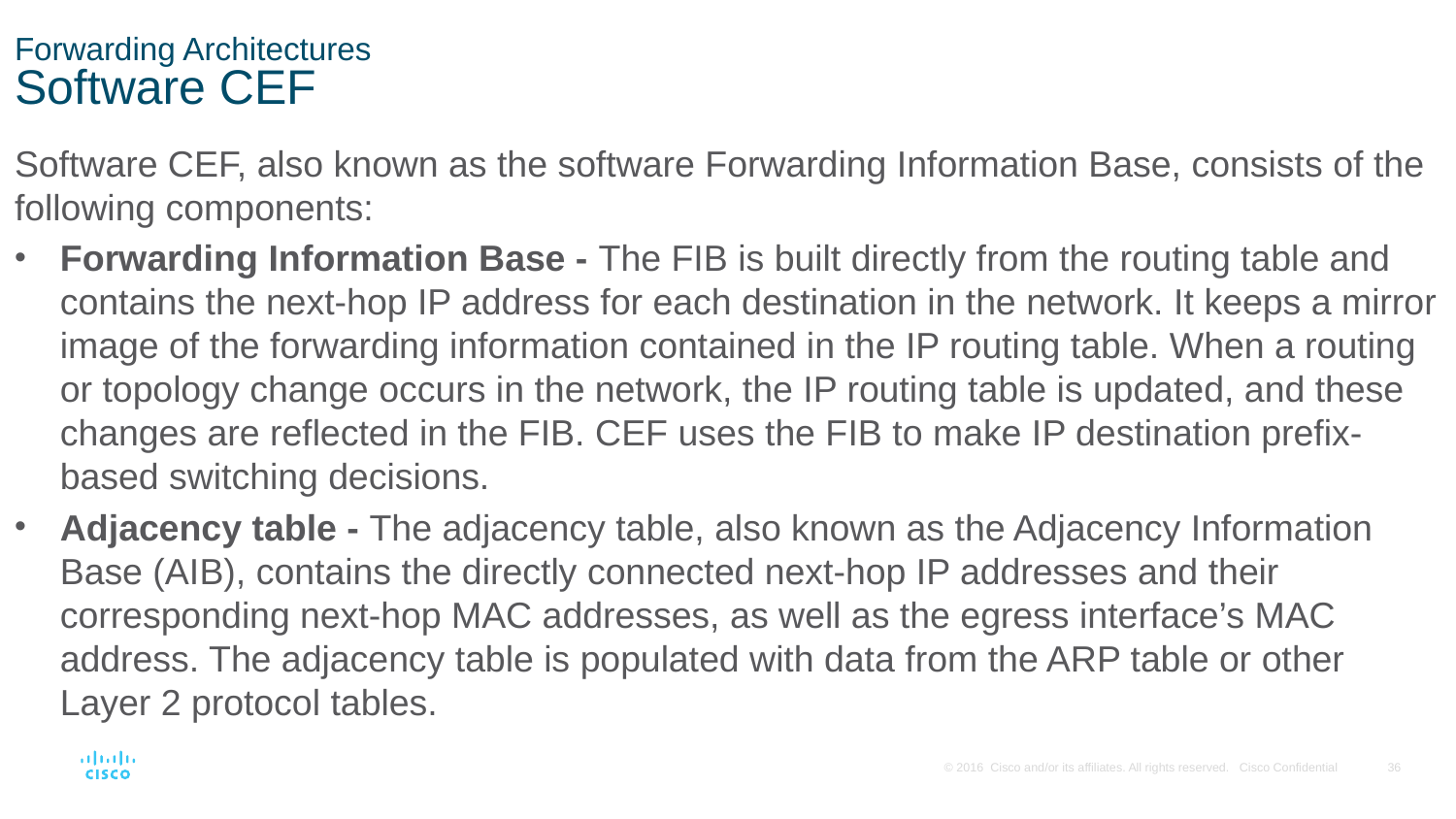

# Forwarding Architectures Software CEF
Software CEF, also known as the software Forwarding Information Base, consists of the following components:
Forwarding Information Base - The FIB is built directly from the routing table and contains the next-hop IP address for each destination in the network. It keeps a mirror image of the forwarding information contained in the IP routing table. When a routing or topology change occurs in the network, the IP routing table is updated, and these changes are reflected in the FIB. CEF uses the FIB to make IP destination prefix-based switching decisions.
Adjacency table - The adjacency table, also known as the Adjacency Information Base (AIB), contains the directly connected next-hop IP addresses and their corresponding next-hop MAC addresses, as well as the egress interface’s MAC address. The adjacency table is populated with data from the ARP table or other Layer 2 protocol tables.